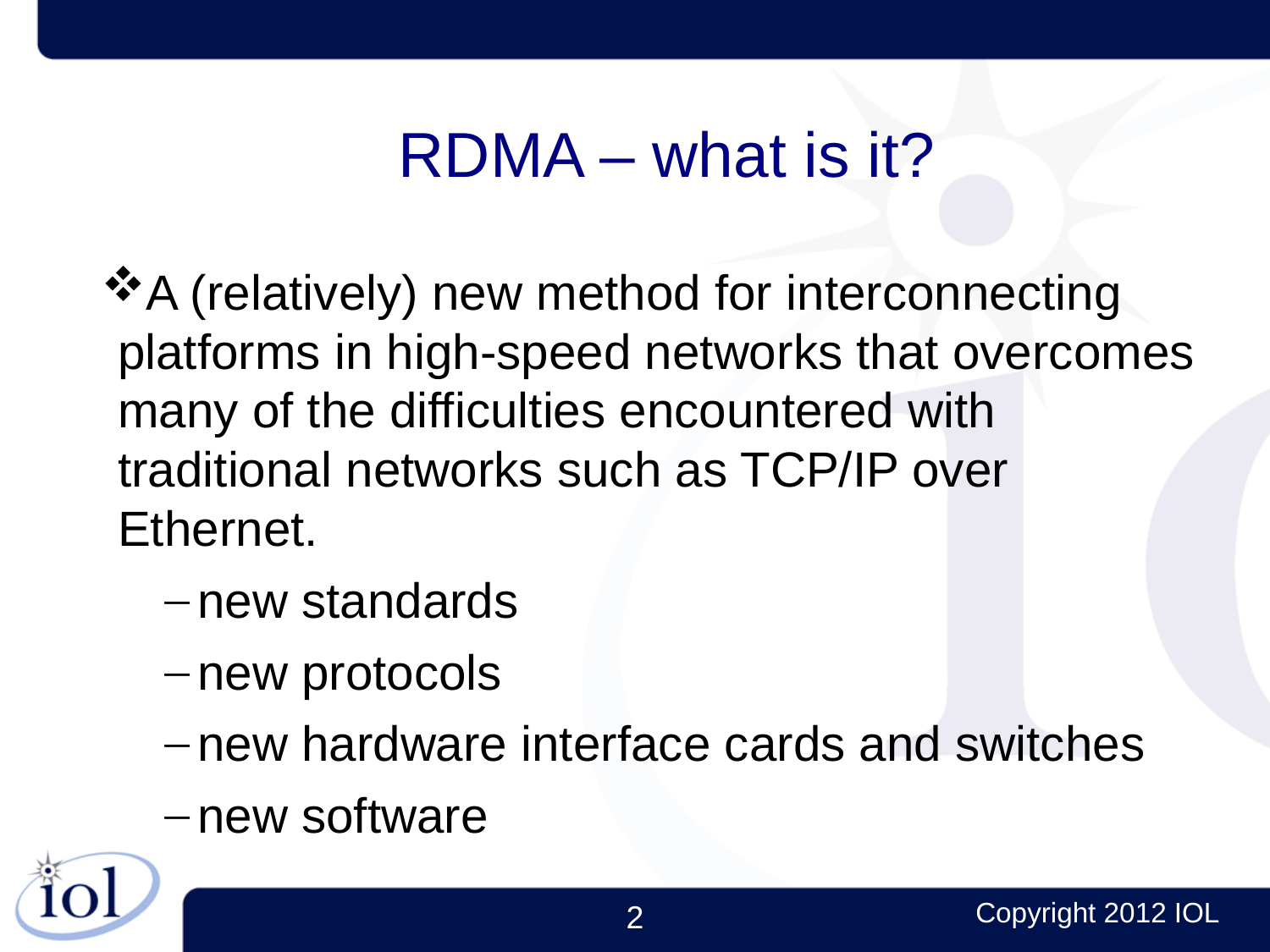

RDMA – what is it?
A (relatively) new method for interconnecting platforms in high-speed networks that overcomes many of the difficulties encountered with traditional networks such as TCP/IP over Ethernet.
new standards
new protocols
new hardware interface cards and switches
new software